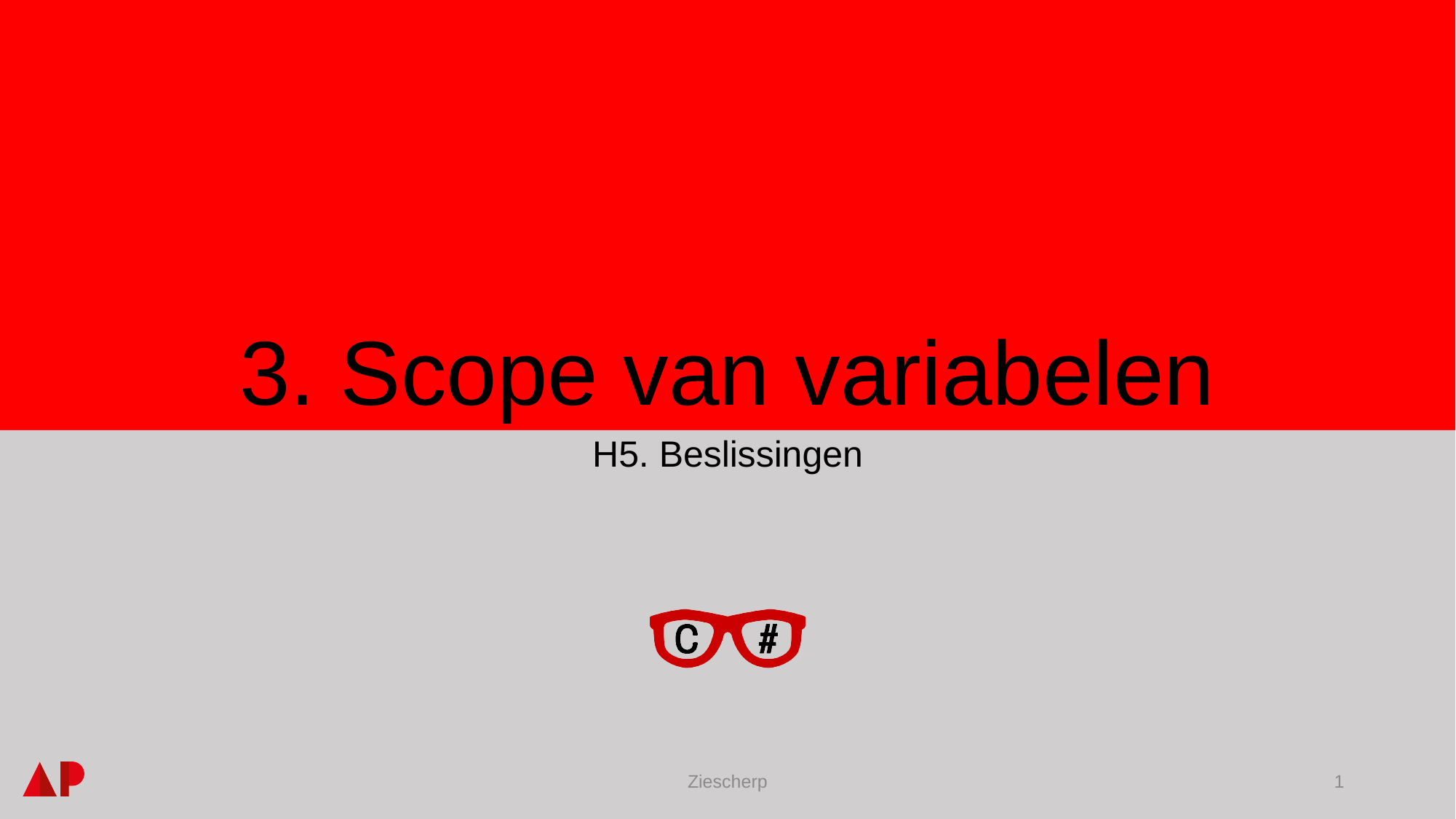

# 3. Scope van variabelen
H5. Beslissingen
Ziescherp
1